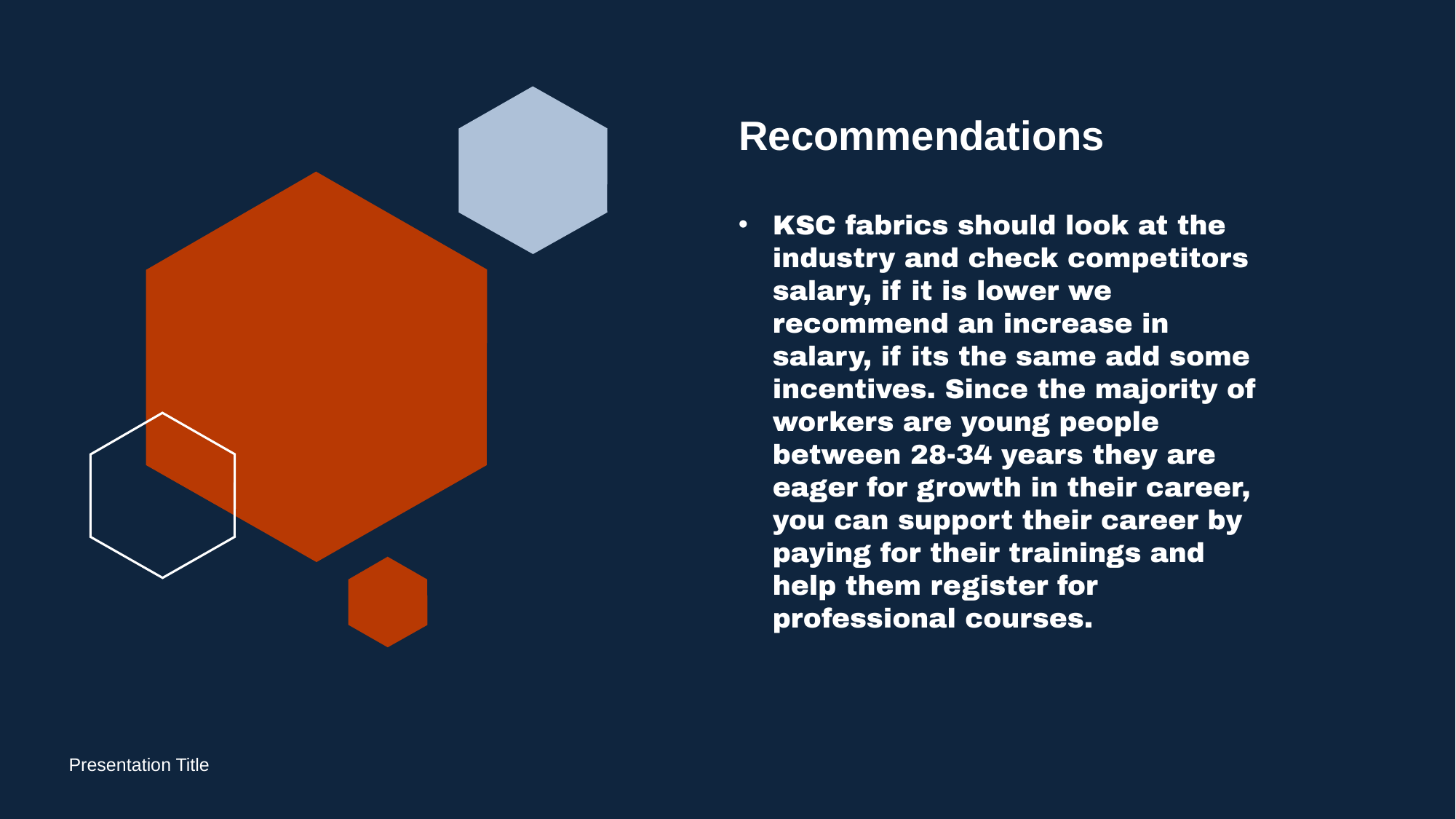

# Recommendations
KSC fabrics should look at the industry and check competitors salary, if it is lower we recommend an increase in salary, if its the same add some incentives. Since the majority of workers are young people between 28-34 years they are eager for growth in their career, you can support their career by paying for their trainings and help them register for professional courses.
Presentation Title